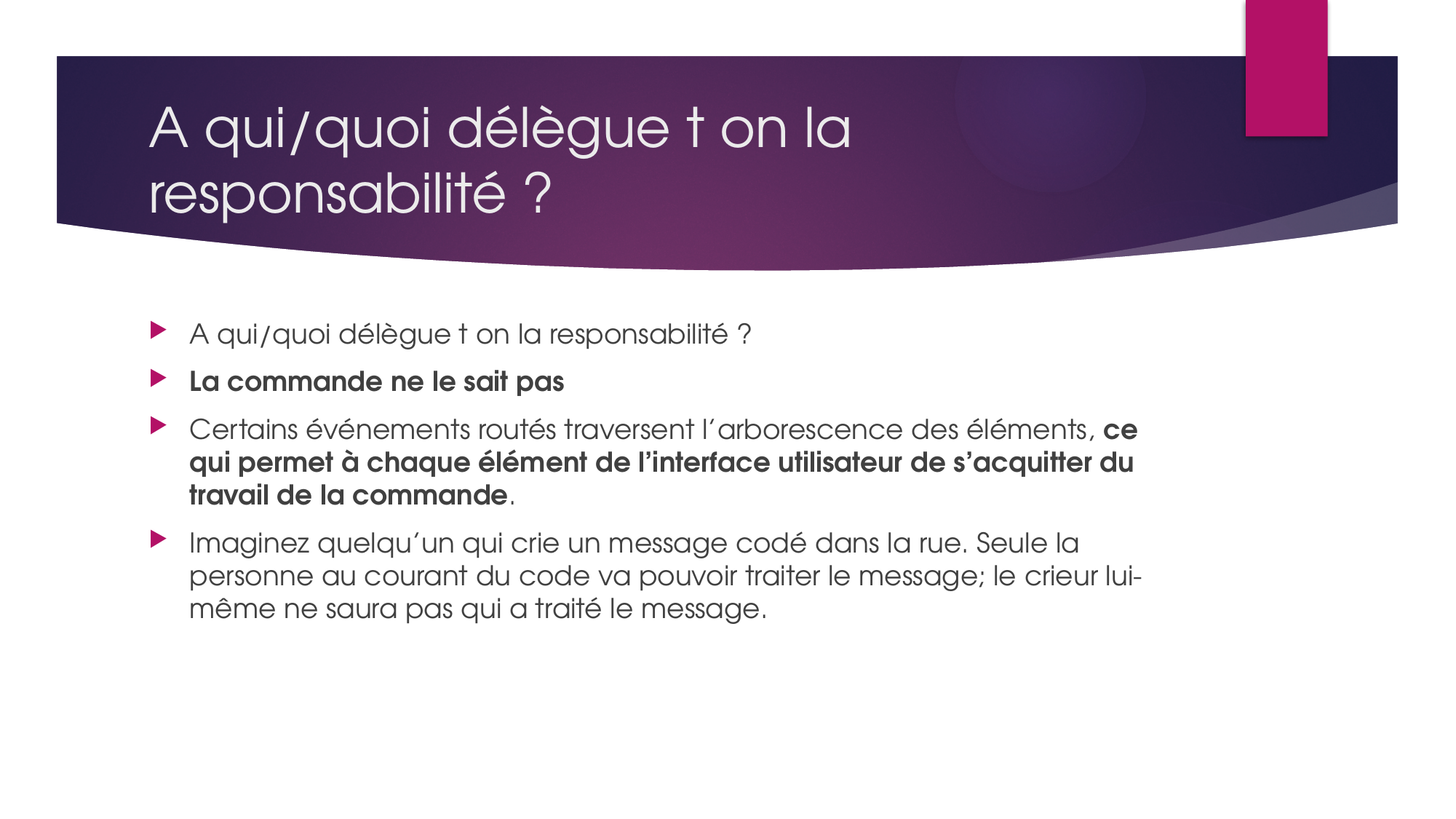

# A qui/quoi délègue t on la responsabilité ?
A qui/quoi délègue t on la responsabilité ?
La commande ne le sait pas
Certains événements routés traversent l’arborescence des éléments, ce qui permet à chaque élément de l’interface utilisateur de s’acquitter du travail de la commande.
Imaginez quelqu’un qui crie un message codé dans la rue. Seule la personne au courant du code va pouvoir traiter le message; le crieur lui-même ne saura pas qui a traité le message.